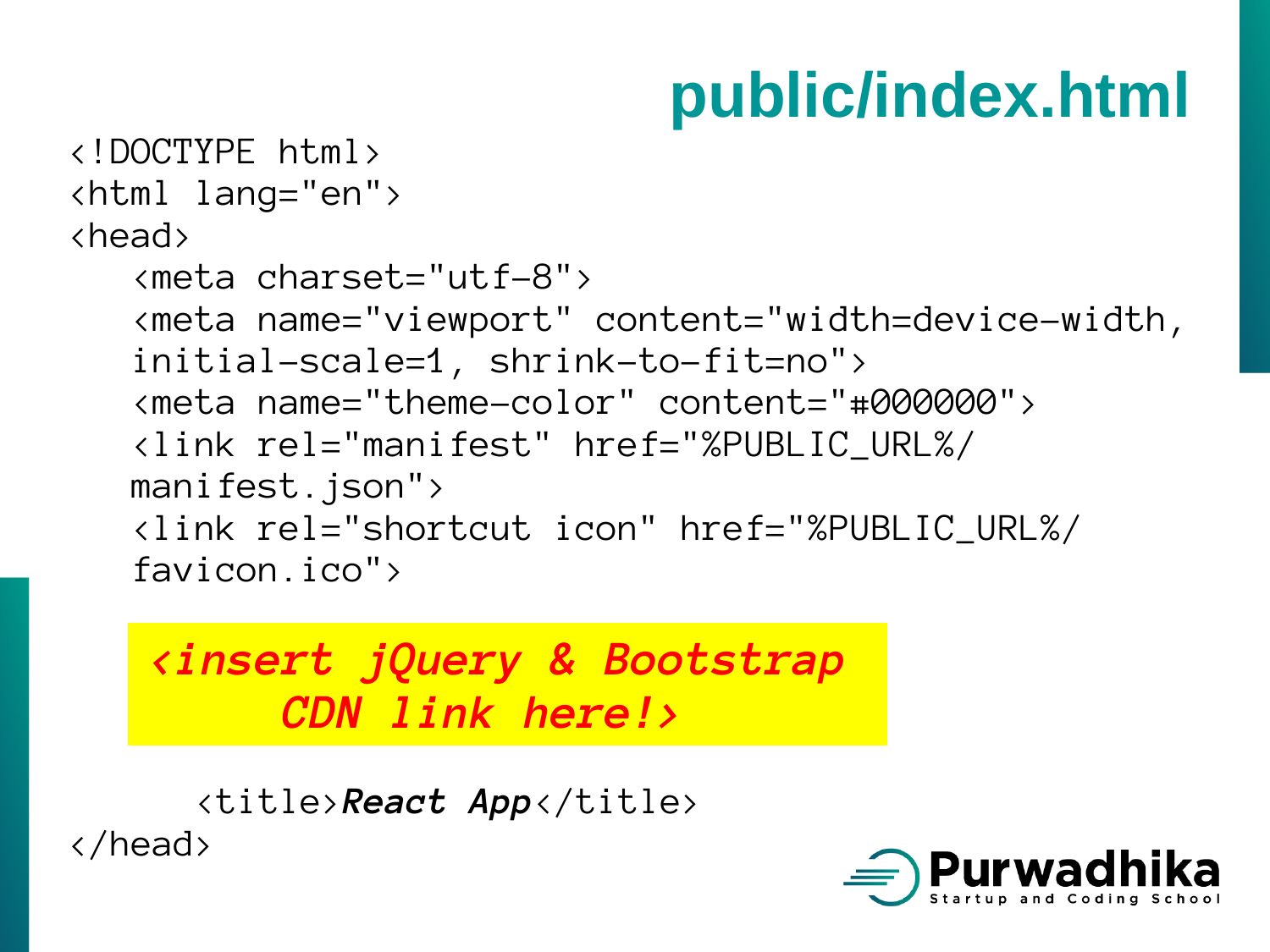

public/index.html
<!DOCTYPE html>
<html lang="en">
<head>
   <meta charset="utf-8">
   <meta name="viewport" content="width=device-width,
   initial-scale=1, shrink-to-fit=no">
   <meta name="theme-color" content="#000000">
   <link rel="manifest" href="%PUBLIC_URL%/
   manifest.json">
   <link rel="shortcut icon" href="%PUBLIC_URL%/
   favicon.ico">

   <insert jQuery & Bootstrap
        CDN link here!>

      <title>React App</title>
</head>